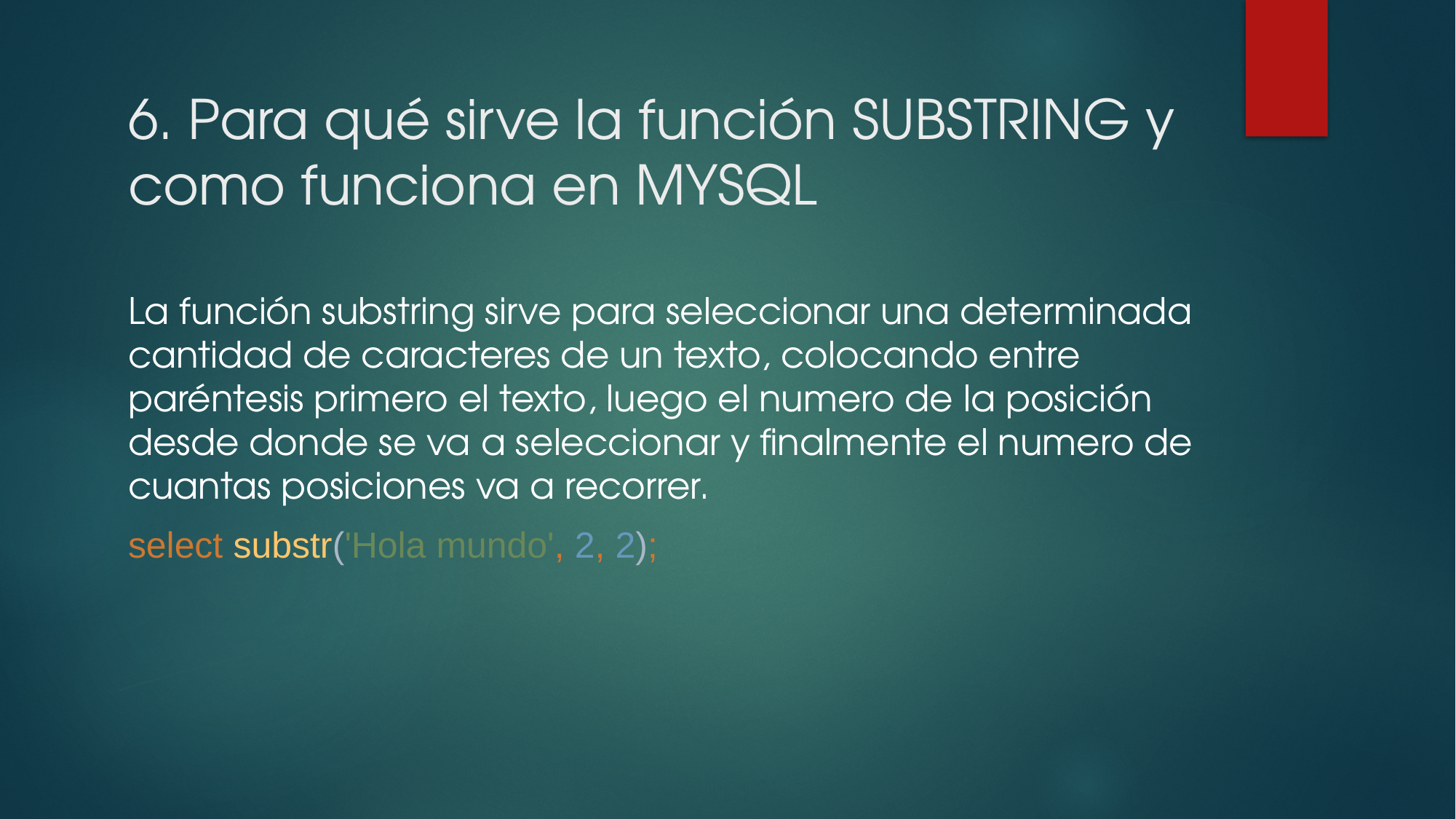

# 6. Para qué sirve la función SUBSTRING y como funciona en MYSQL
La función substring sirve para seleccionar una determinada cantidad de caracteres de un texto, colocando entre paréntesis primero el texto, luego el numero de la posición desde donde se va a seleccionar y finalmente el numero de cuantas posiciones va a recorrer.
select substr('Hola mundo', 2, 2);